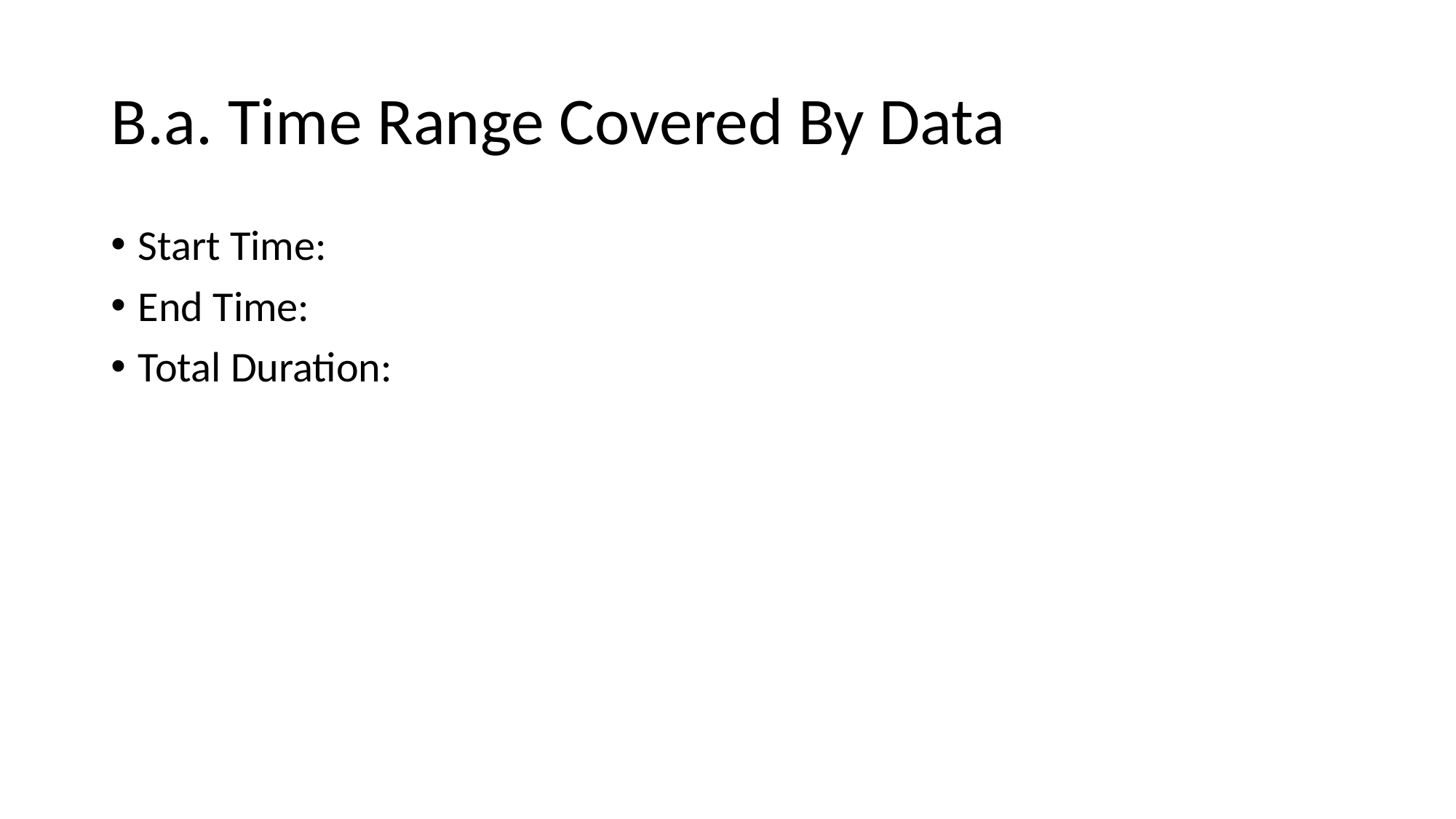

# B.a. Time Range Covered By Data
Start Time:
End Time:
Total Duration: